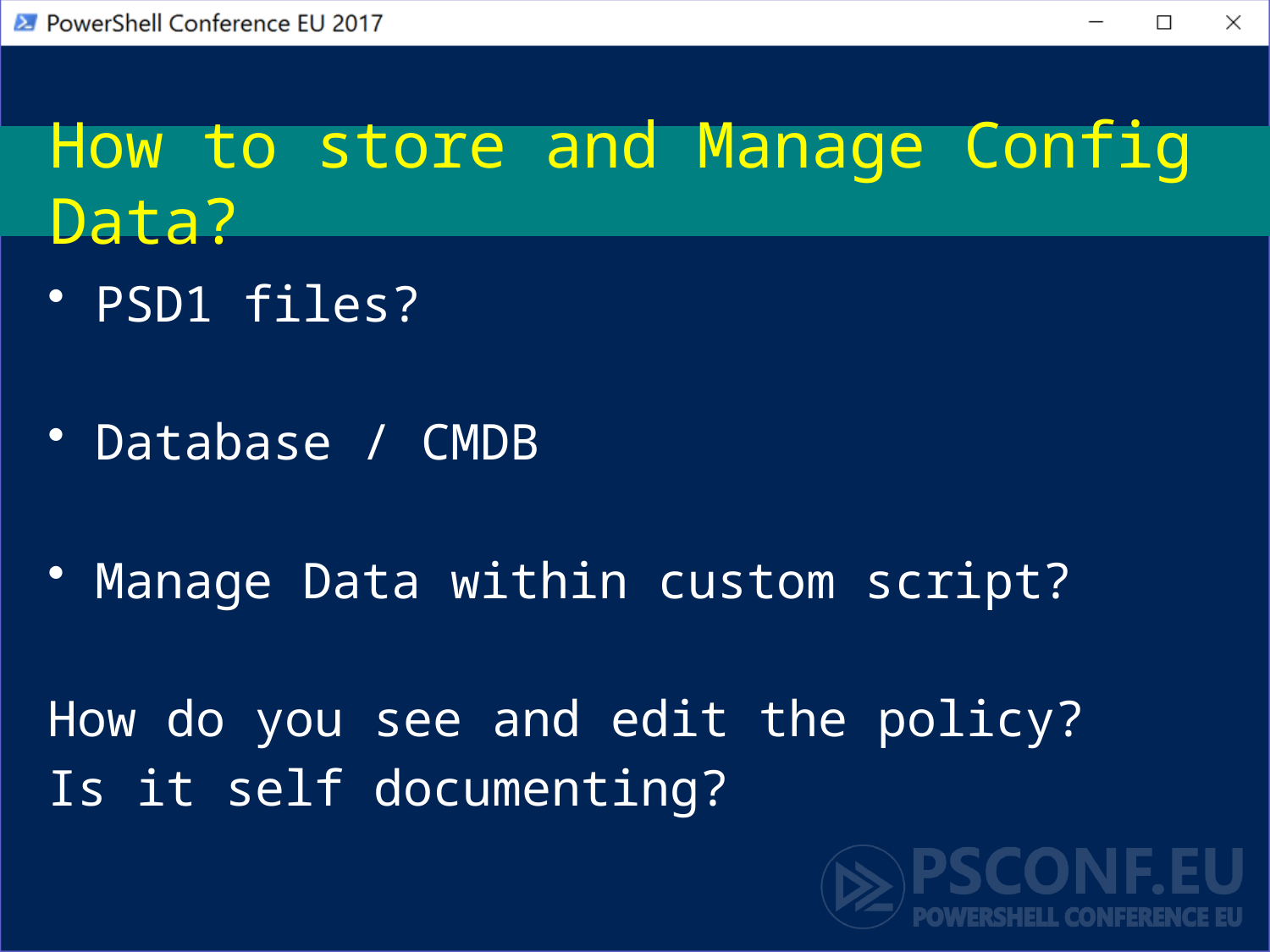

# How to store and Manage Config Data?
PSD1 files?

Database / CMDB

Manage Data within custom script?

How do you see and edit the policy?
Is it self documenting?